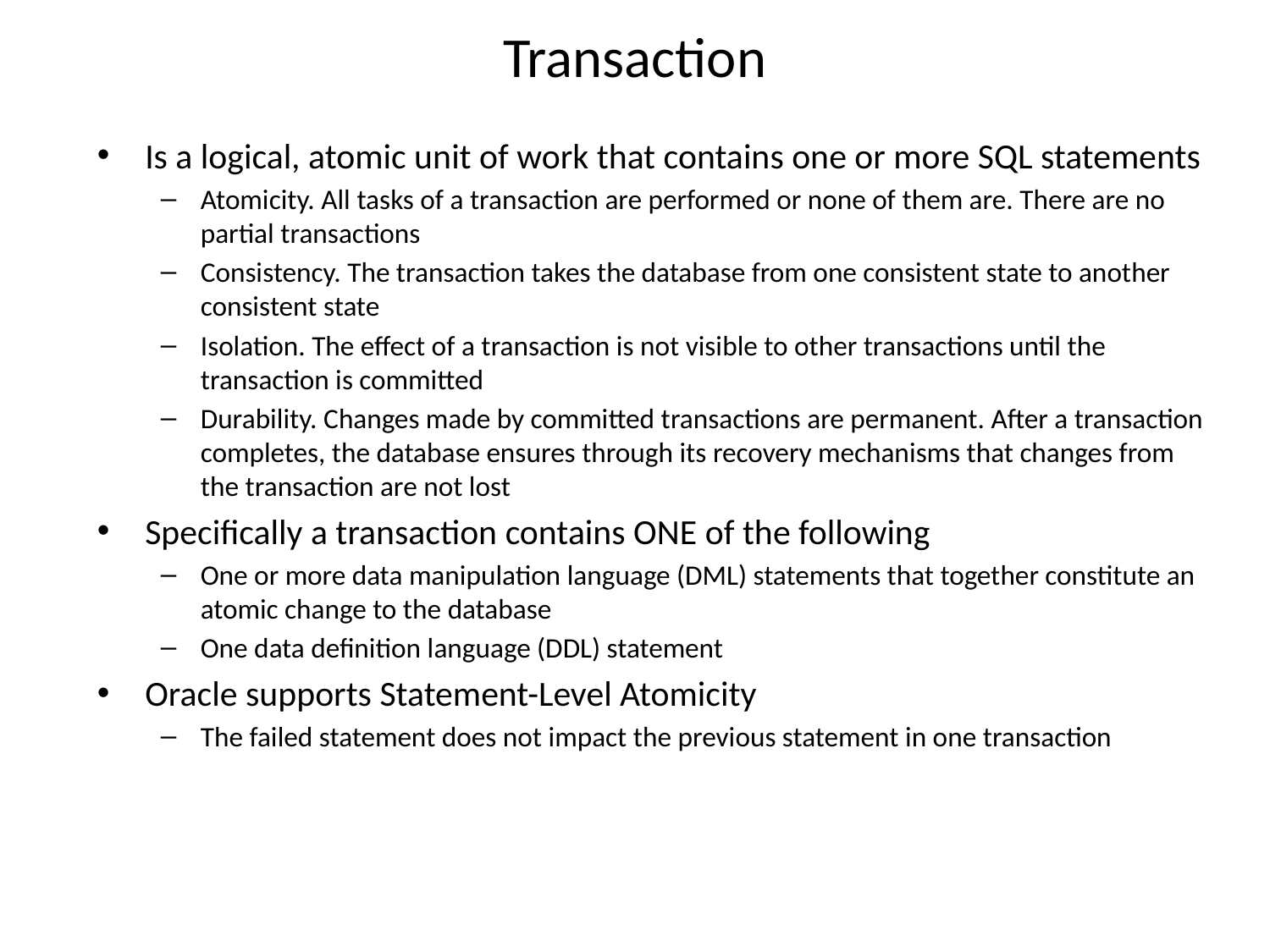

# Transaction
Is a logical, atomic unit of work that contains one or more SQL statements
Atomicity. All tasks of a transaction are performed or none of them are. There are no partial transactions
Consistency. The transaction takes the database from one consistent state to another consistent state
Isolation. The effect of a transaction is not visible to other transactions until the transaction is committed
Durability. Changes made by committed transactions are permanent. After a transaction completes, the database ensures through its recovery mechanisms that changes from the transaction are not lost
Specifically a transaction contains ONE of the following
One or more data manipulation language (DML) statements that together constitute an atomic change to the database
One data definition language (DDL) statement
Oracle supports Statement-Level Atomicity
The failed statement does not impact the previous statement in one transaction